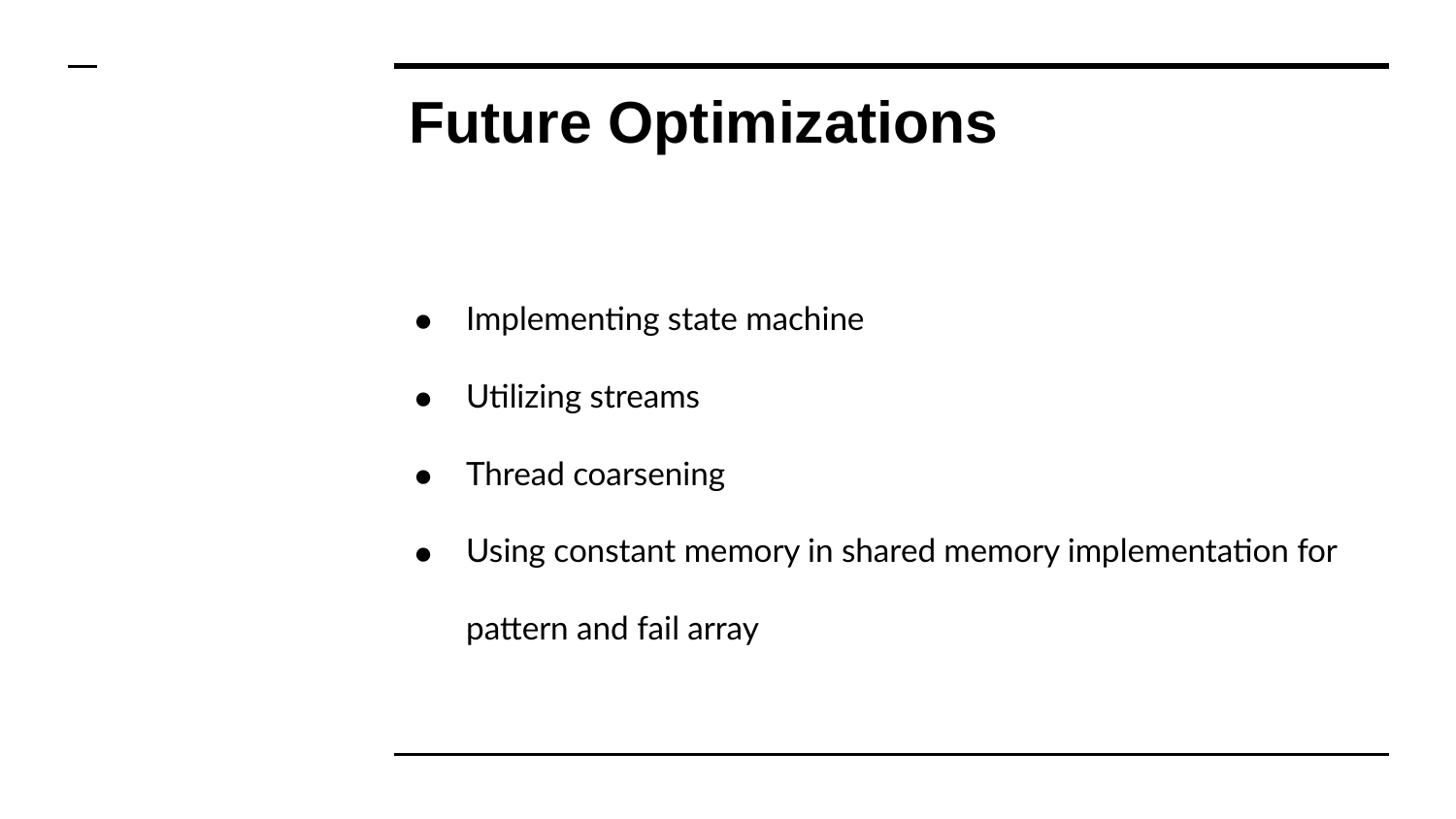

# Future Optimizations
Implementing state machine
Utilizing streams
Thread coarsening
Using constant memory in shared memory implementation for pattern and fail array